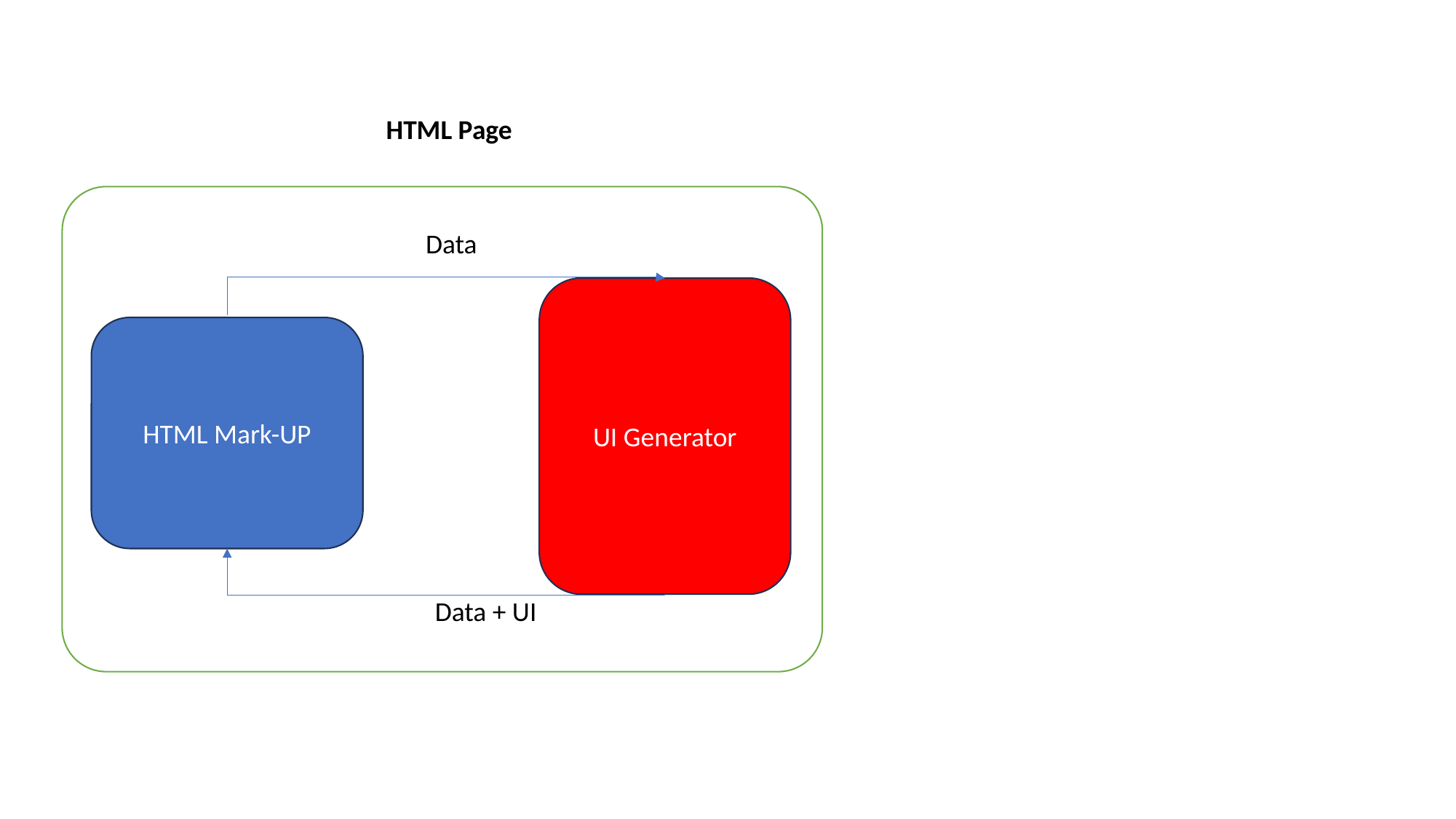

HTML Page

Data
UI Generator
HTML Mark-UP
Data + UI